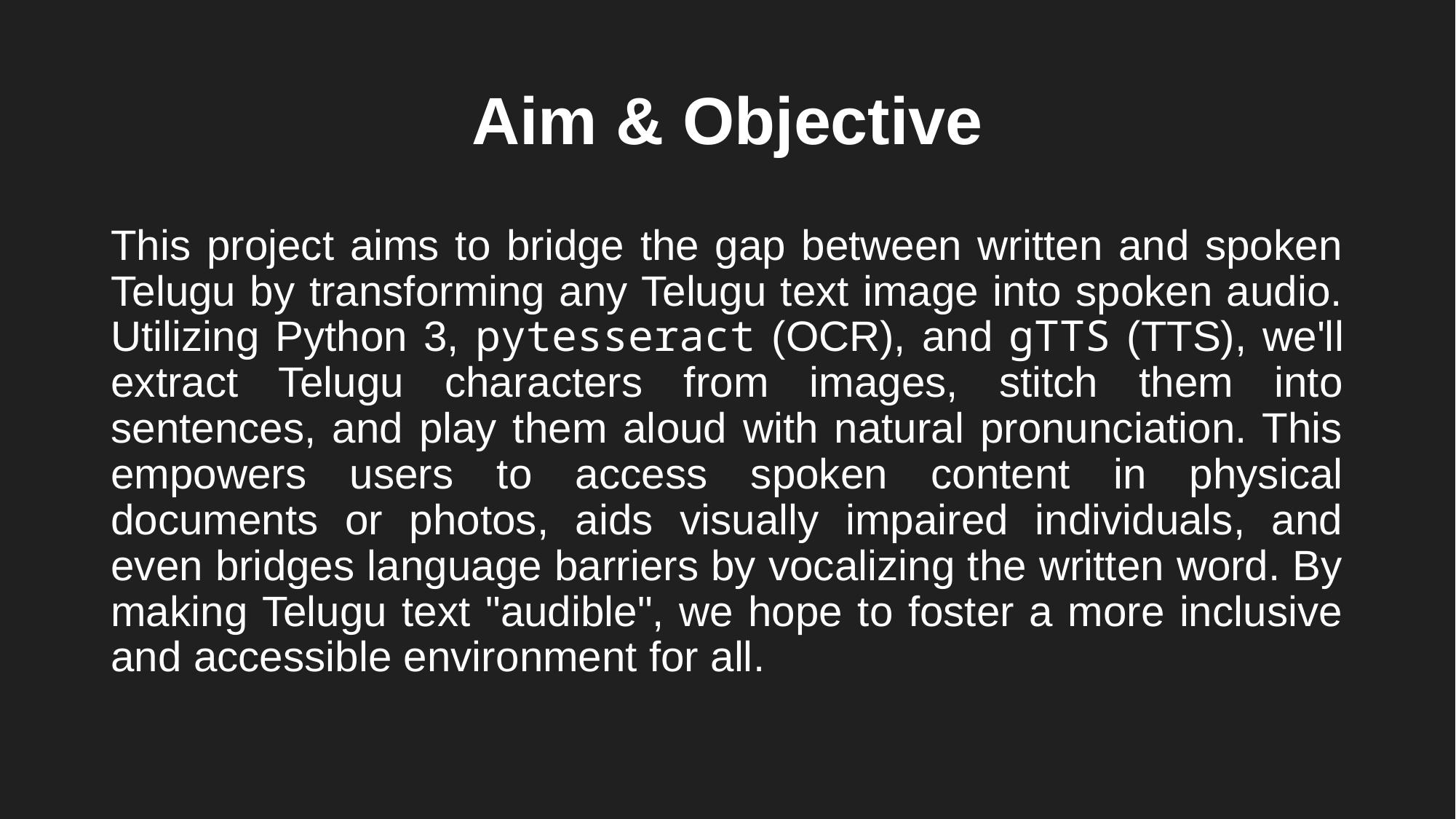

# Aim & Objective
This project aims to bridge the gap between written and spoken Telugu by transforming any Telugu text image into spoken audio. Utilizing Python 3, pytesseract (OCR), and gTTS (TTS), we'll extract Telugu characters from images, stitch them into sentences, and play them aloud with natural pronunciation. This empowers users to access spoken content in physical documents or photos, aids visually impaired individuals, and even bridges language barriers by vocalizing the written word. By making Telugu text "audible", we hope to foster a more inclusive and accessible environment for all.